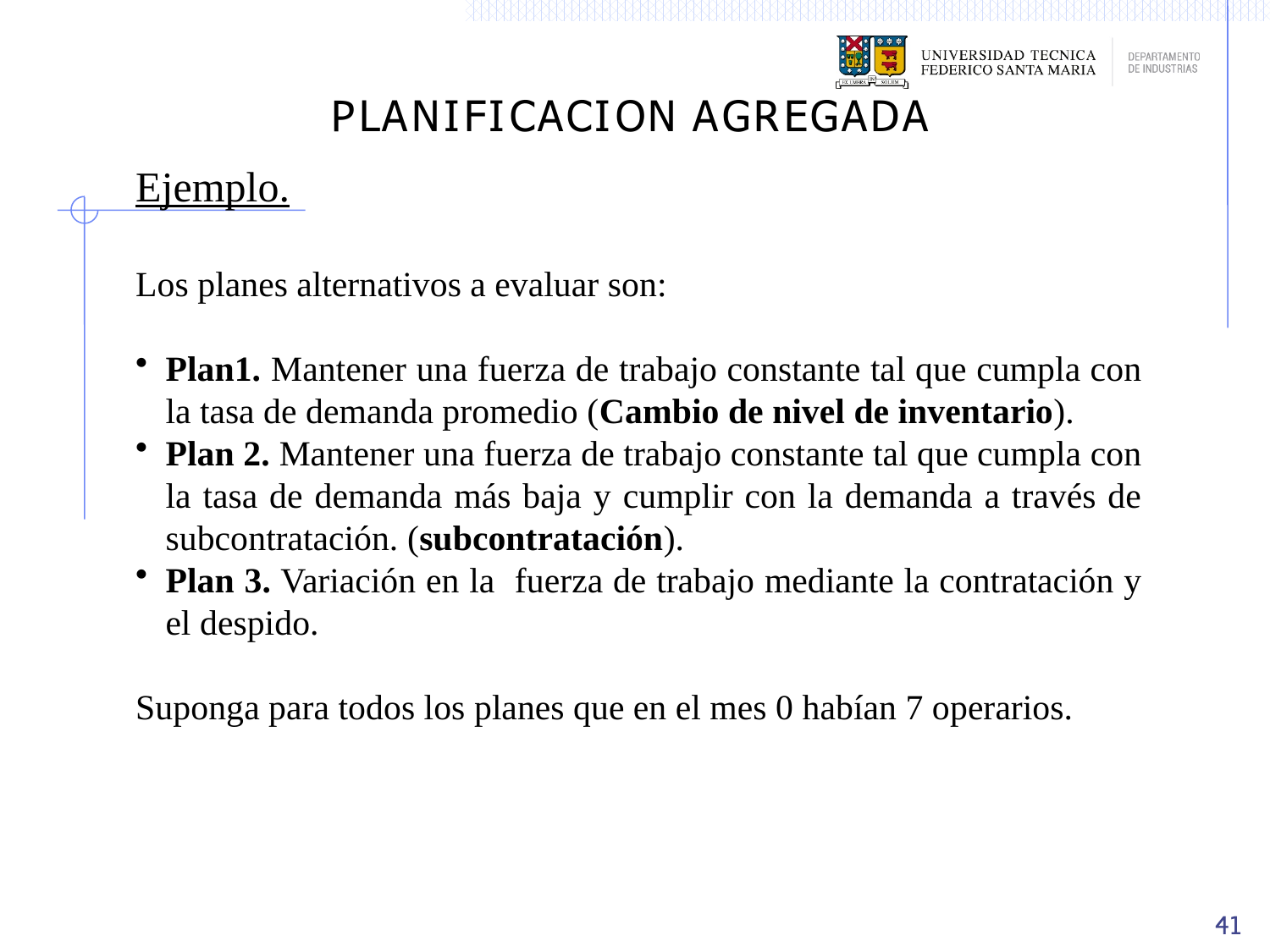

PLANIFICACION AGREGADA
Ejemplo.

Los planes alternativos a evaluar son:

Plan1. Mantener una fuerza de trabajo constante tal que cumpla con la tasa de demanda promedio (Cambio de nivel de inventario).
Plan 2. Mantener una fuerza de trabajo constante tal que cumpla con la tasa de demanda más baja y cumplir con la demanda a través de subcontratación. (subcontratación).
Plan 3. Variación en la  fuerza de trabajo mediante la contratación y el despido.

Suponga para todos los planes que en el mes 0 habían 7 operarios.
41